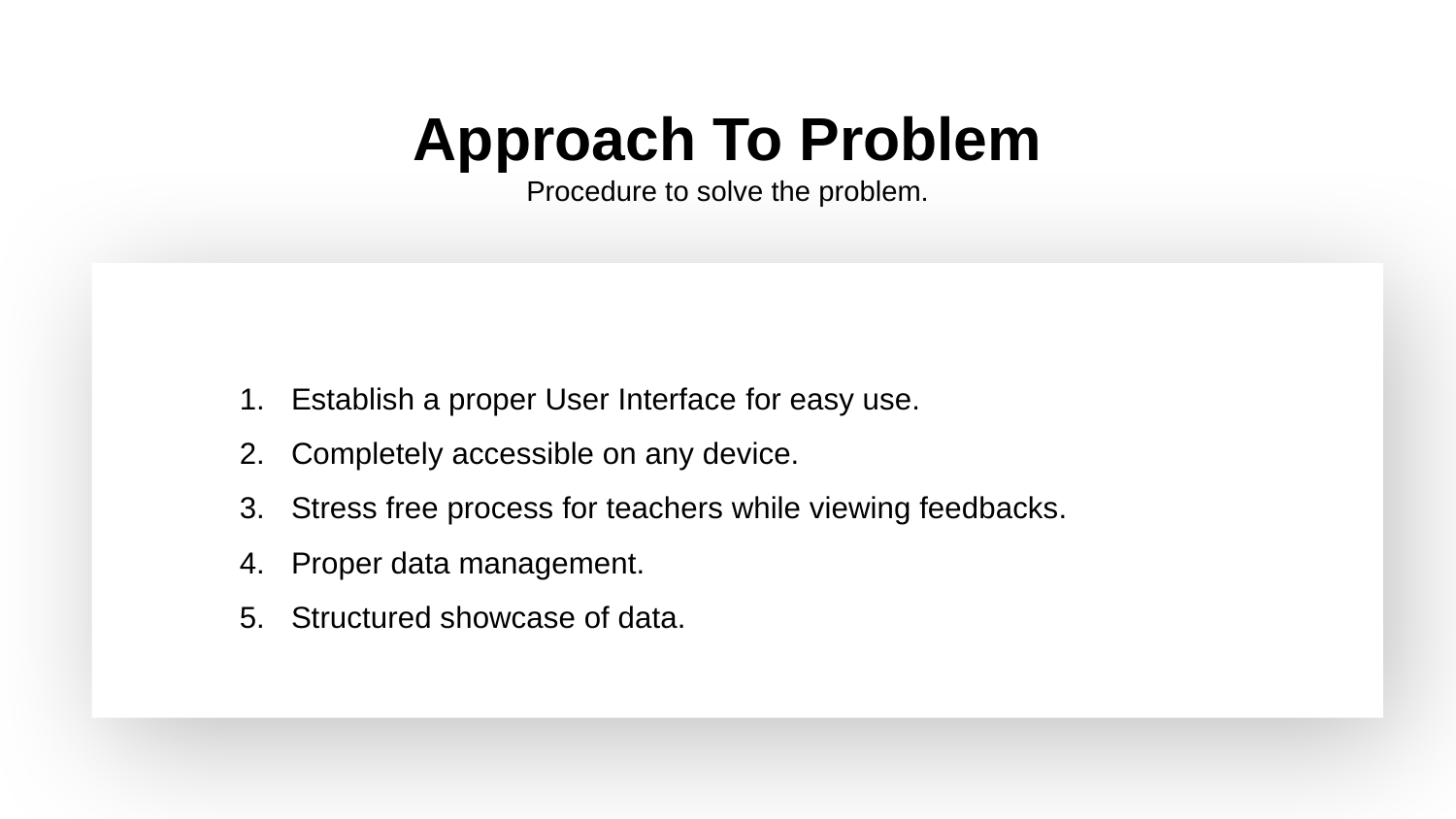

Approach To Problem
Procedure to solve the problem.

Establish a proper User Interface for easy use.
Completely accessible on any device.
Stress free process for teachers while viewing feedbacks.
Proper data management.
Structured showcase of data.